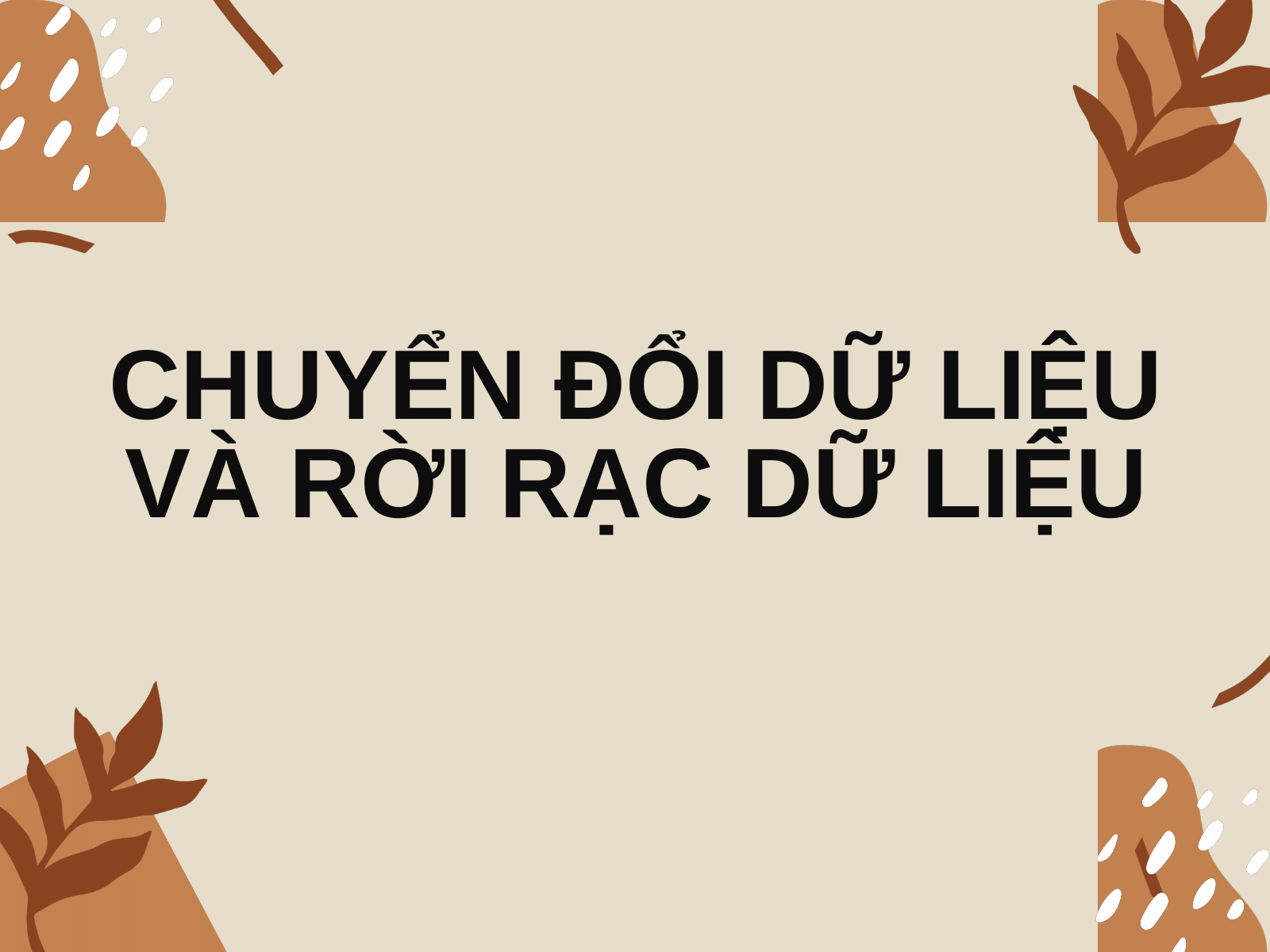

CHUYỂN ĐỔI DỮ LIỆU VÀ RỜI RẠC DỮ LIỆU

1